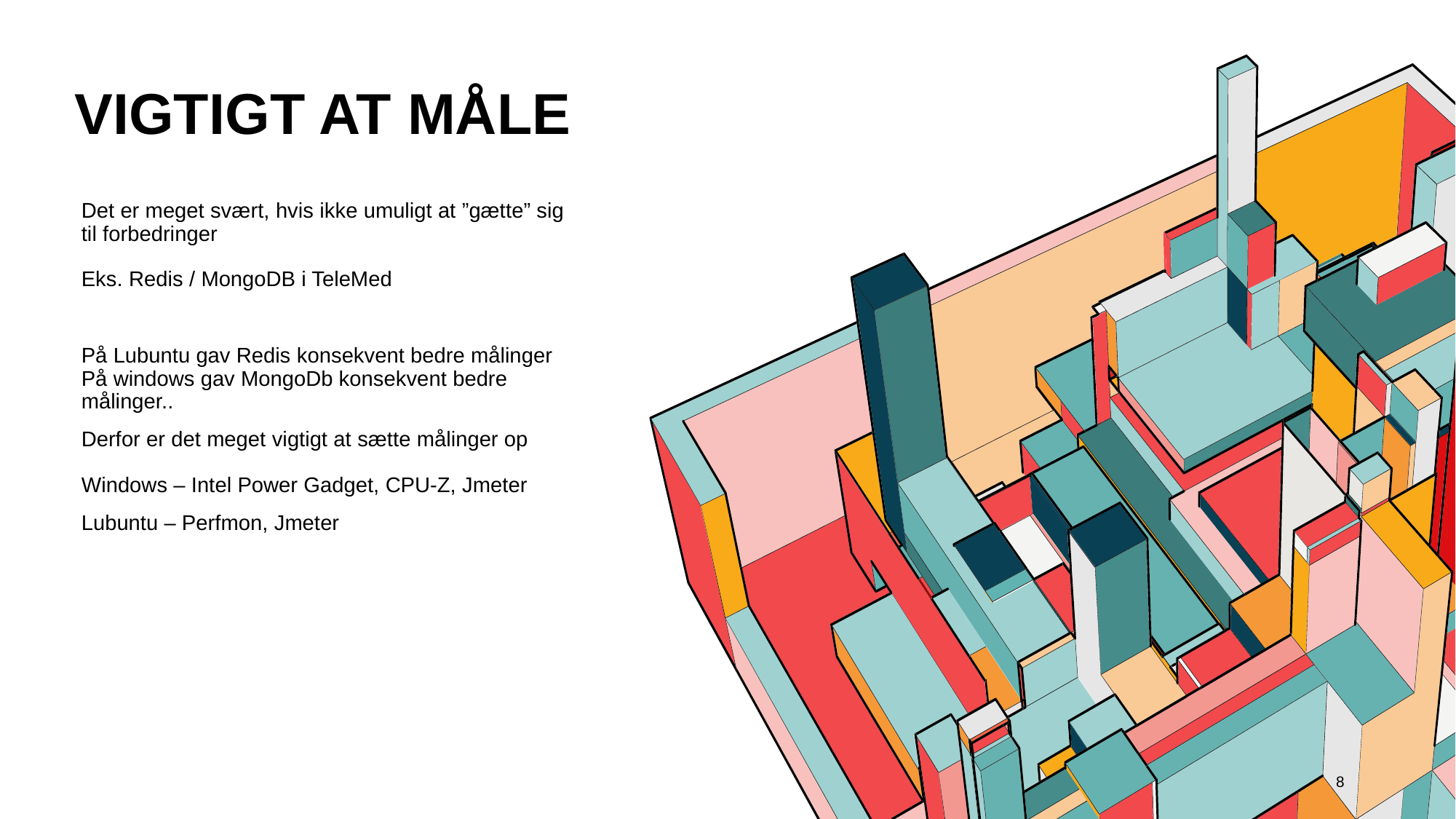

# Vigtigt at måle

Det er meget svært, hvis ikke umuligt at ”gætte” sig til forbedringer
Eks. Redis / MongoDB i TeleMed

På Lubuntu gav Redis konsekvent bedre målinger
På windows gav MongoDb konsekvent bedre målinger..
Derfor er det meget vigtigt at sætte målinger op
Windows – Intel Power Gadget, CPU-Z, Jmeter
Lubuntu – Perfmon, Jmeter
8